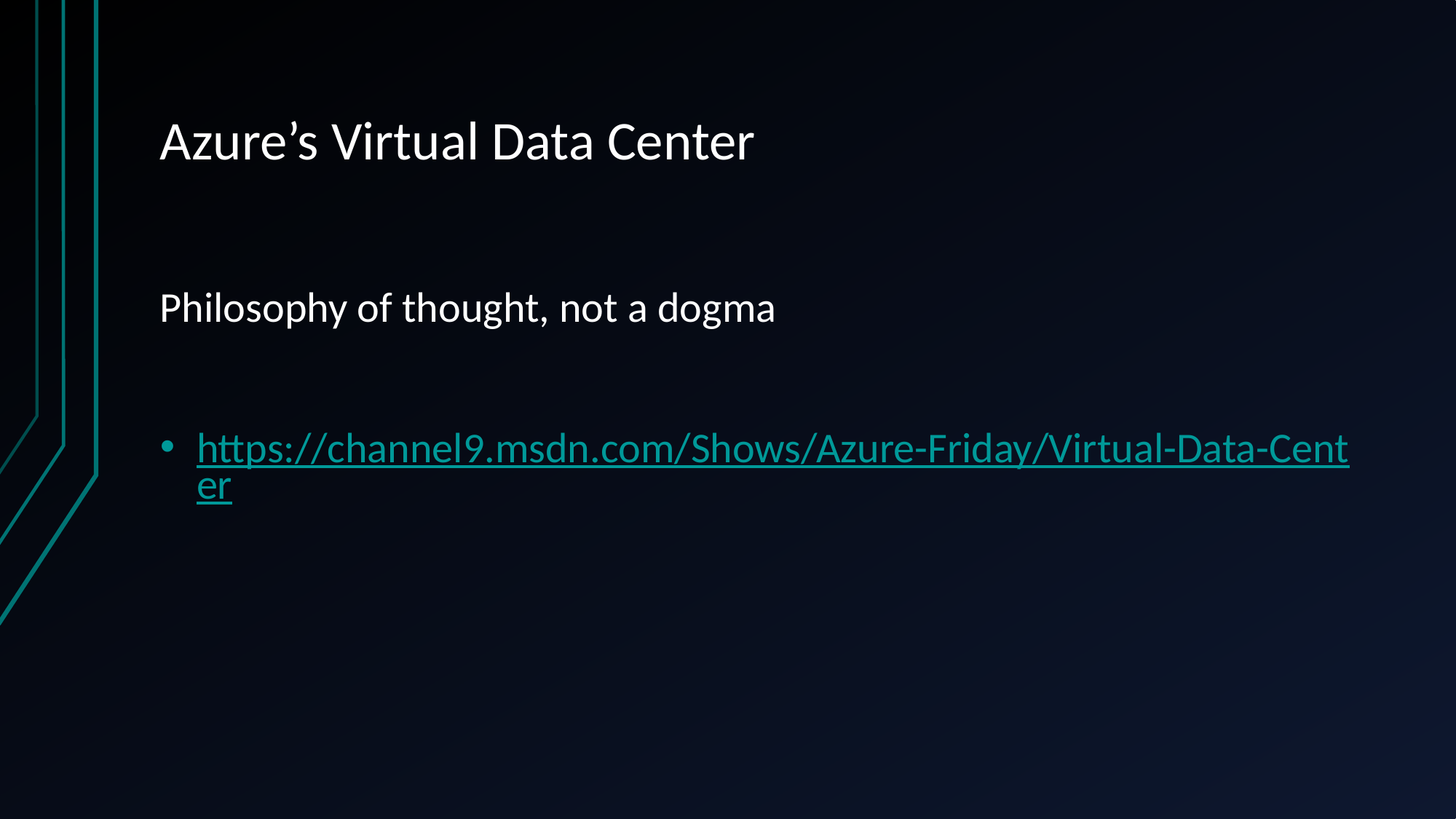

# Azure’s Virtual Data Center

Philosophy of thought, not a dogma

https://channel9.msdn.com/Shows/Azure-Friday/Virtual-Data-Center